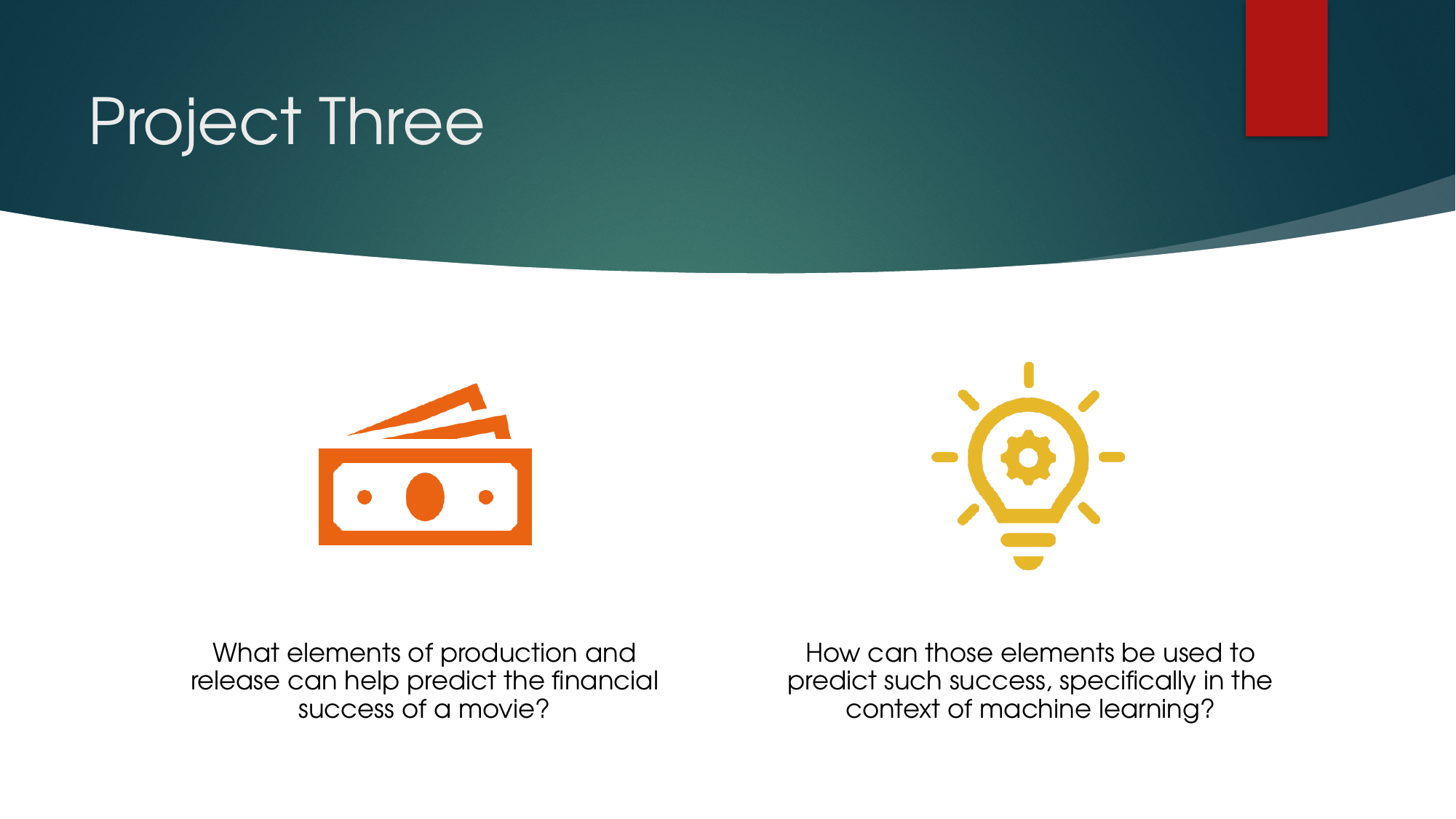

# Project Three

What elements of production and release can help predict the financial success of a movie?
How can those elements be used to predict such success, specifically in the context of machine learning?